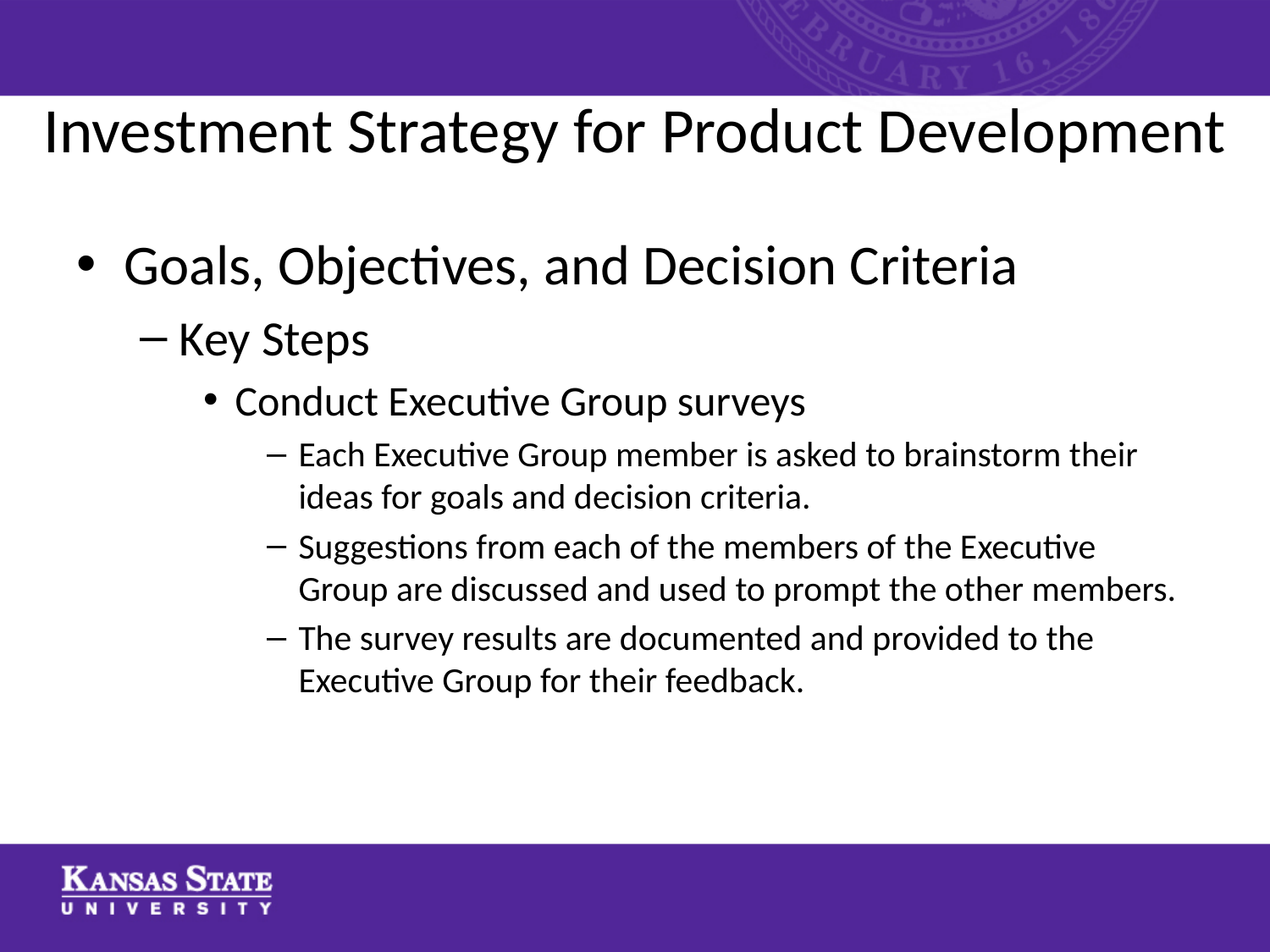

# Investment Strategy for Product Development
Goals, Objectives, and Decision Criteria
Key Steps
Conduct Executive Group surveys
Each Executive Group member is asked to brainstorm their ideas for goals and decision criteria.
Suggestions from each of the members of the Executive Group are discussed and used to prompt the other members.
The survey results are documented and provided to the Executive Group for their feedback.